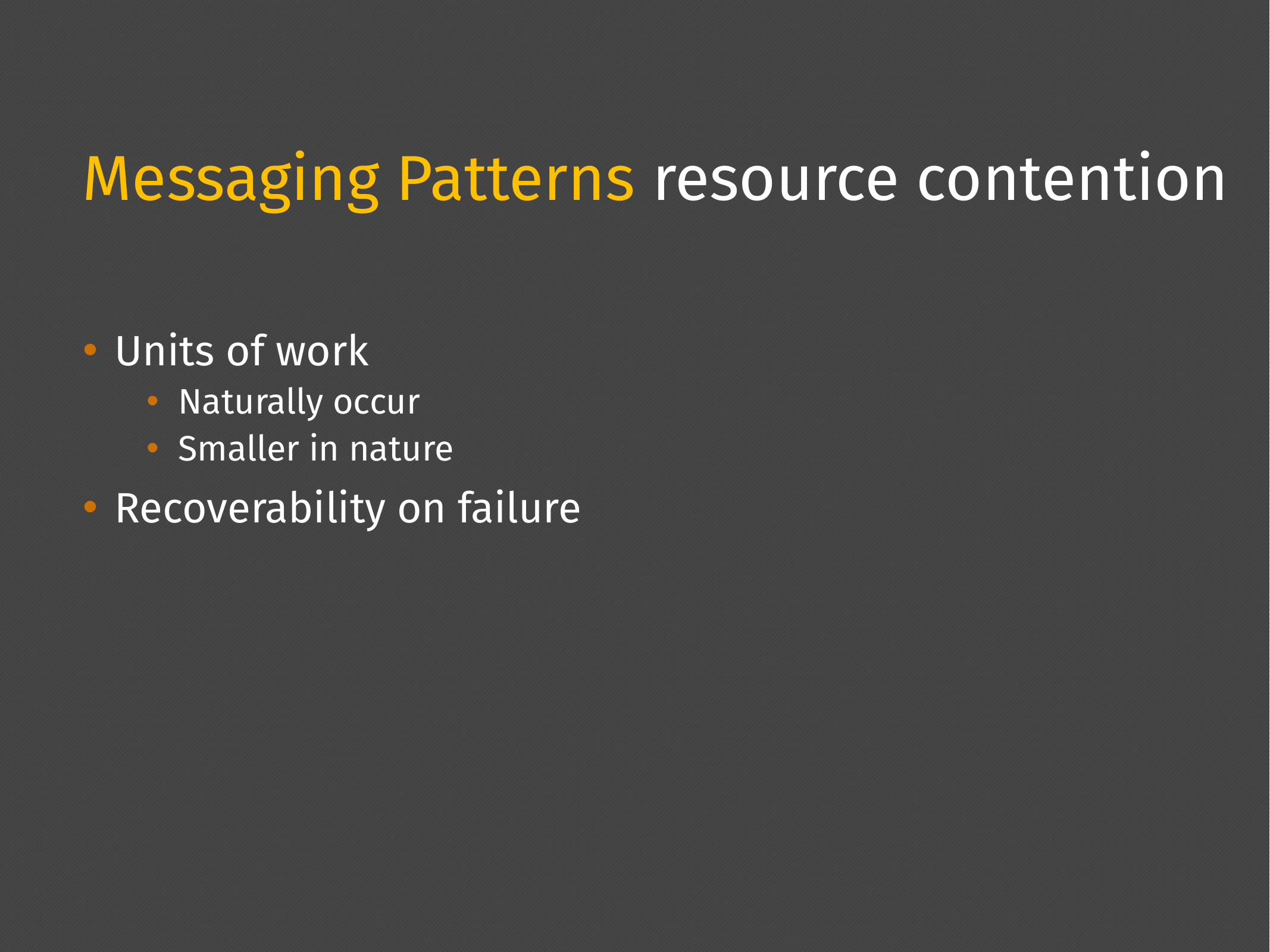

# Messaging Patterns resource contention
Units of work
Naturally occur
Smaller in nature
Recoverability on failure